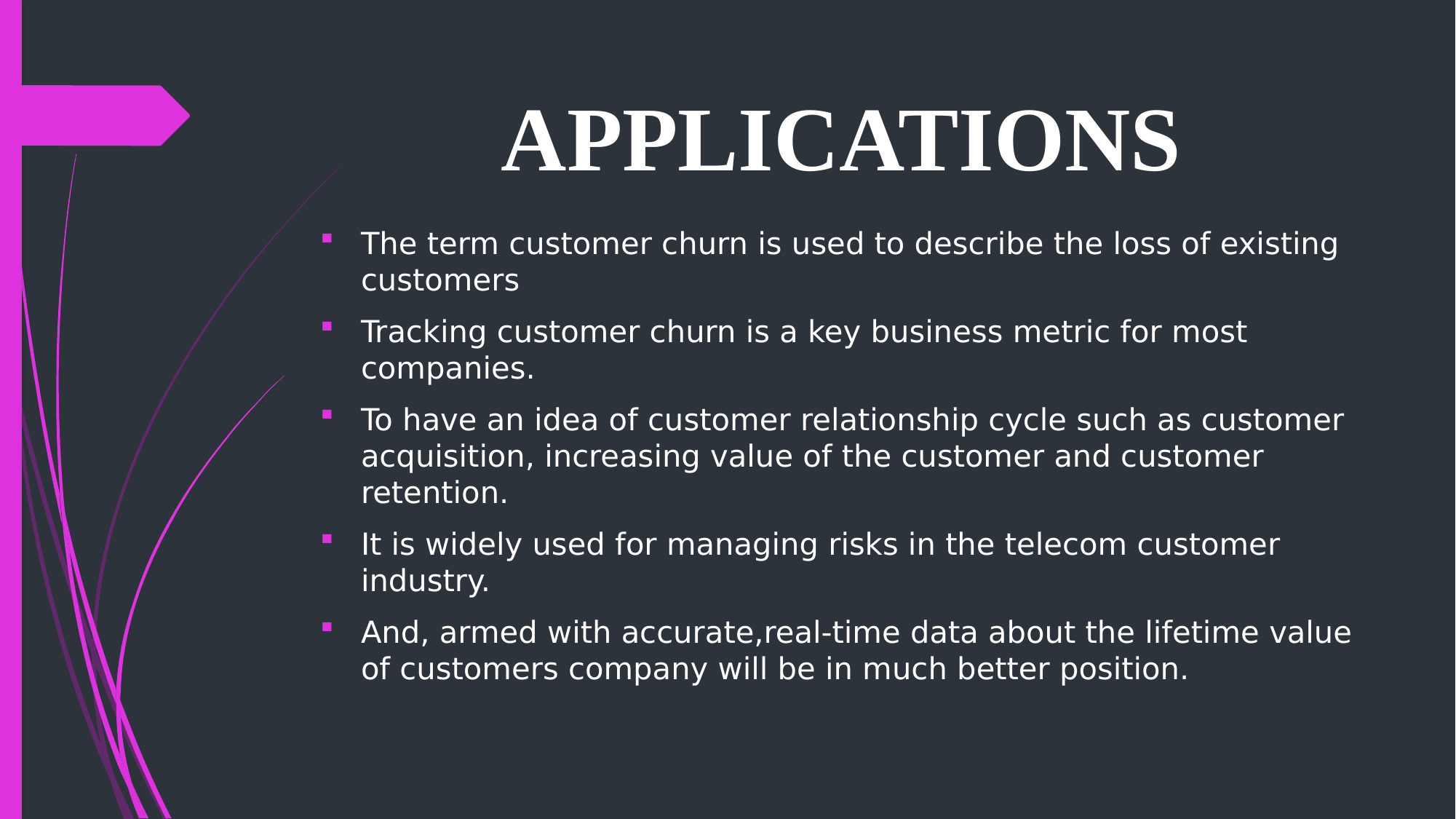

# APPLICATIONS
The term customer churn is used to describe the loss of existing customers
Tracking customer churn is a key business metric for most companies.
To have an idea of customer relationship cycle such as customer acquisition, increasing value of the customer and customer retention.
It is widely used for managing risks in the telecom customer industry.
And, armed with accurate,real-time data about the lifetime value of customers company will be in much better position.